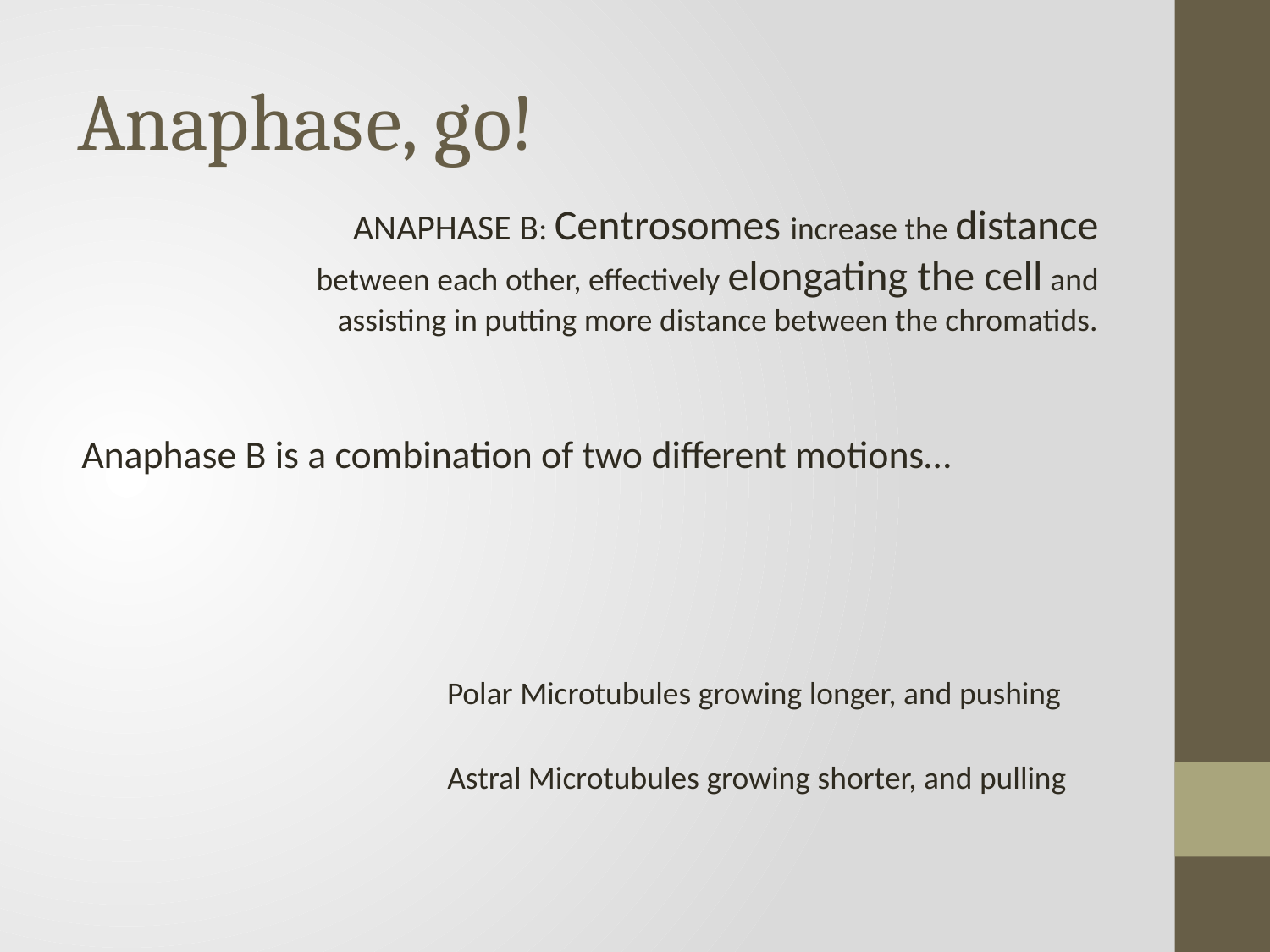

# Anaphase, go!
ANAPHASE B: Centrosomes increase the distance between each other, effectively elongating the cell and assisting in putting more distance between the chromatids.
Anaphase B is a combination of two different motions…
Polar Microtubules growing longer, and pushing
Astral Microtubules growing shorter, and pulling